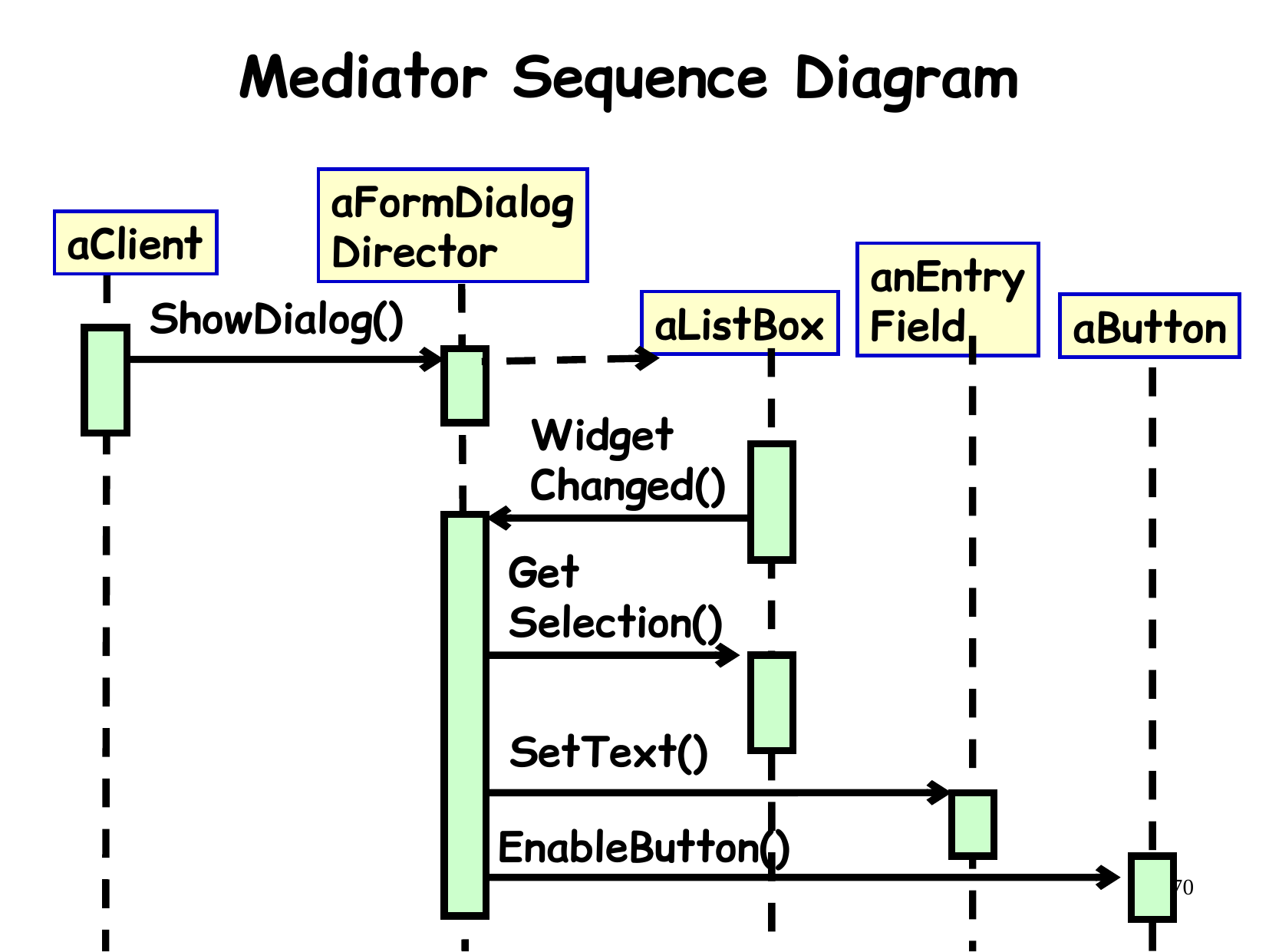

Mediator Sequence Diagram
aFormDialog
Director
aClient
anEntry
Field

ShowDialog()
aListBox
aButton

Widget
Changed()

Get
Selection()

SetText()

EnableButton()